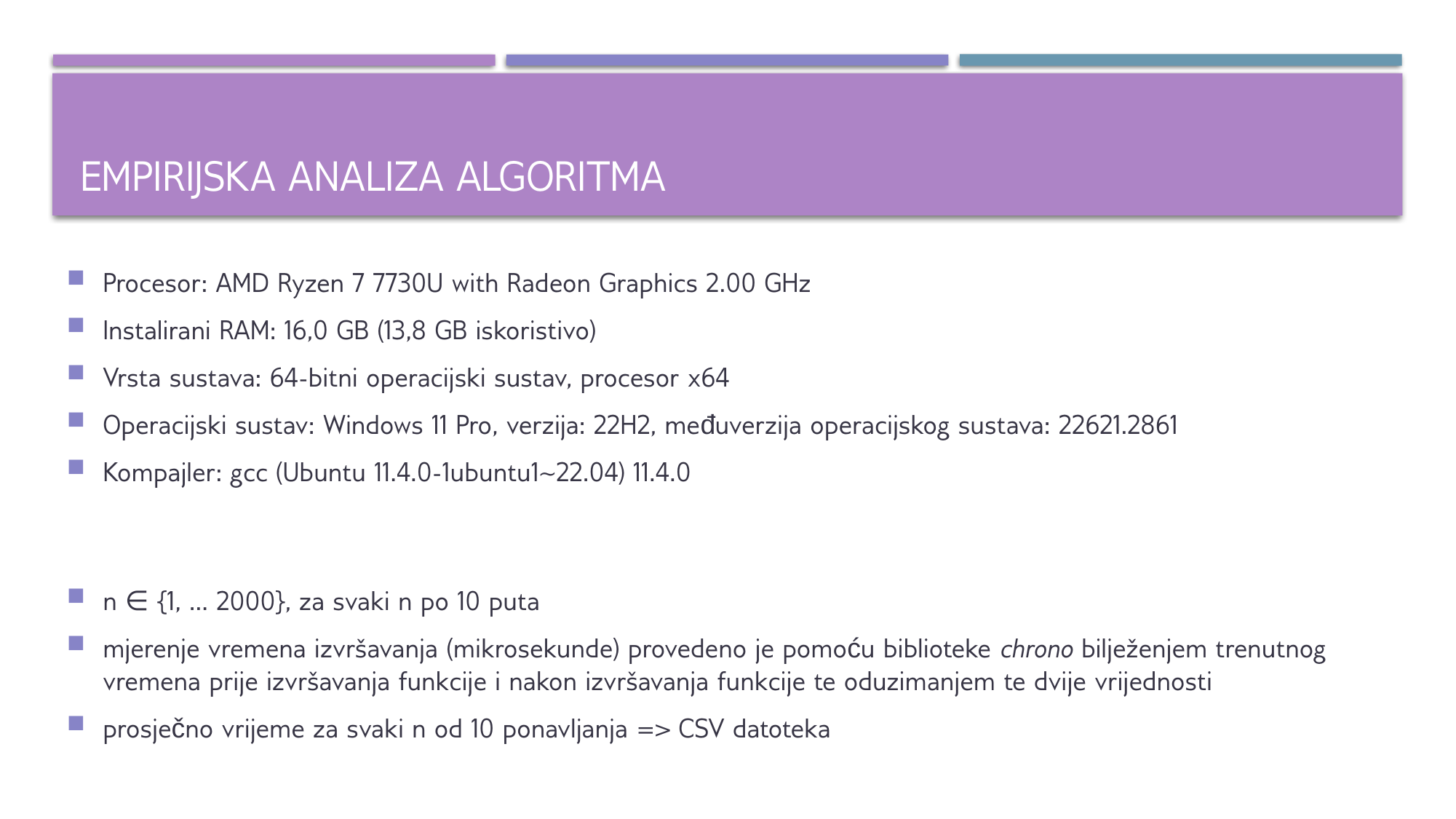

# Empirijska analiza algoritma
Procesor: AMD Ryzen 7 7730U with Radeon Graphics 2.00 GHz
Instalirani RAM: 16,0 GB (13,8 GB iskoristivo)
Vrsta sustava: 64-bitni operacijski sustav, procesor x64
Operacijski sustav: Windows 11 Pro, verzija: 22H2, međuverzija operacijskog sustava: 22621.2861
Kompajler: gcc (Ubuntu 11.4.0-1ubuntu1~22.04) 11.4.0
n ∈ {1, ... 2000}, za svaki n po 10 puta
mjerenje vremena izvršavanja (mikrosekunde) provedeno je pomoću biblioteke chrono bilježenjem trenutnog vremena prije izvršavanja funkcije i nakon izvršavanja funkcije te oduzimanjem te dvije vrijednosti
prosječno vrijeme za svaki n od 10 ponavljanja => CSV datoteka